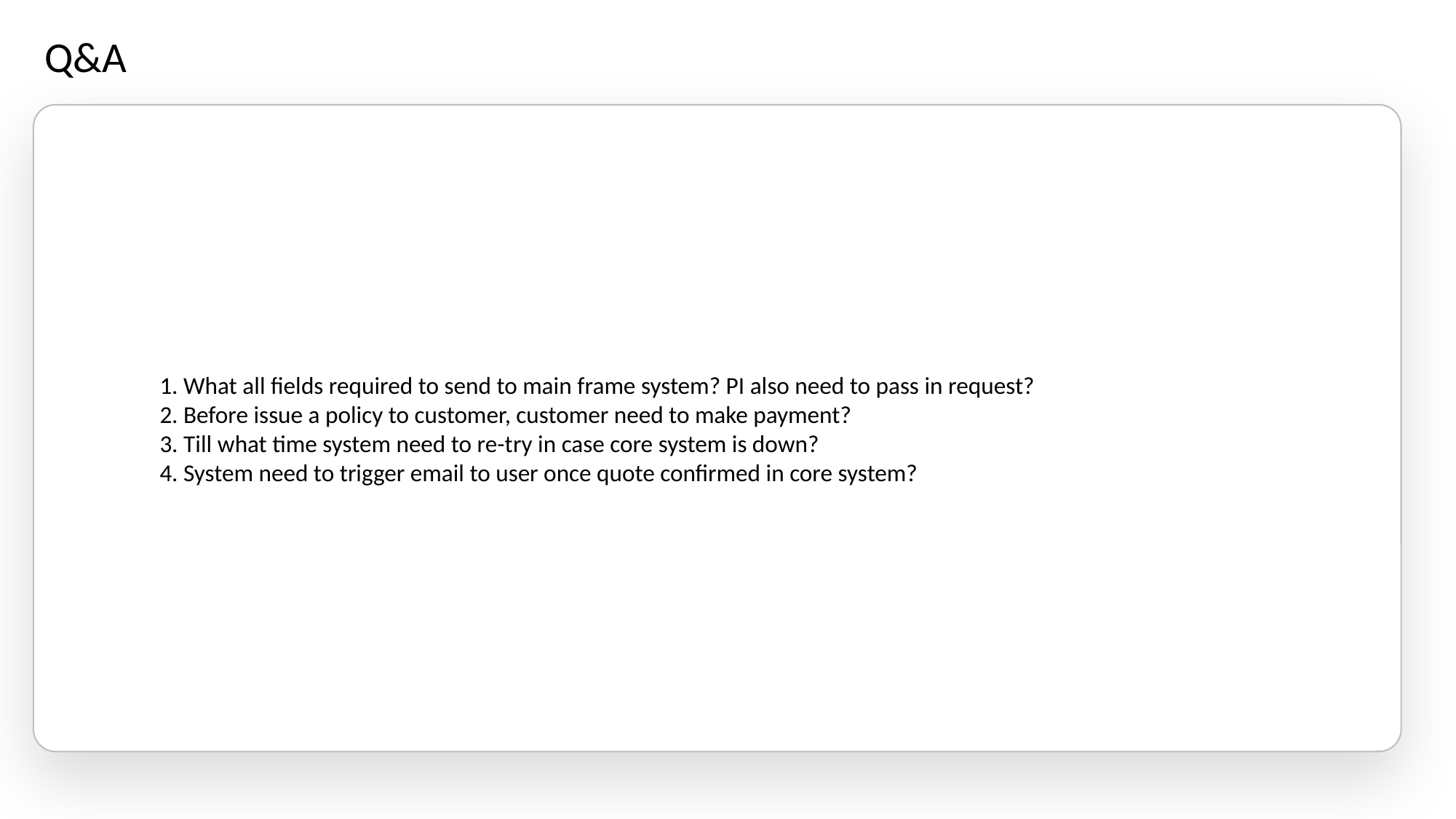

# Q&A
	1. What all fields required to send to main frame system? PI also need to pass in request?
	2. Before issue a policy to customer, customer need to make payment?
	3. Till what time system need to re-try in case core system is down?
	4. System need to trigger email to user once quote confirmed in core system?